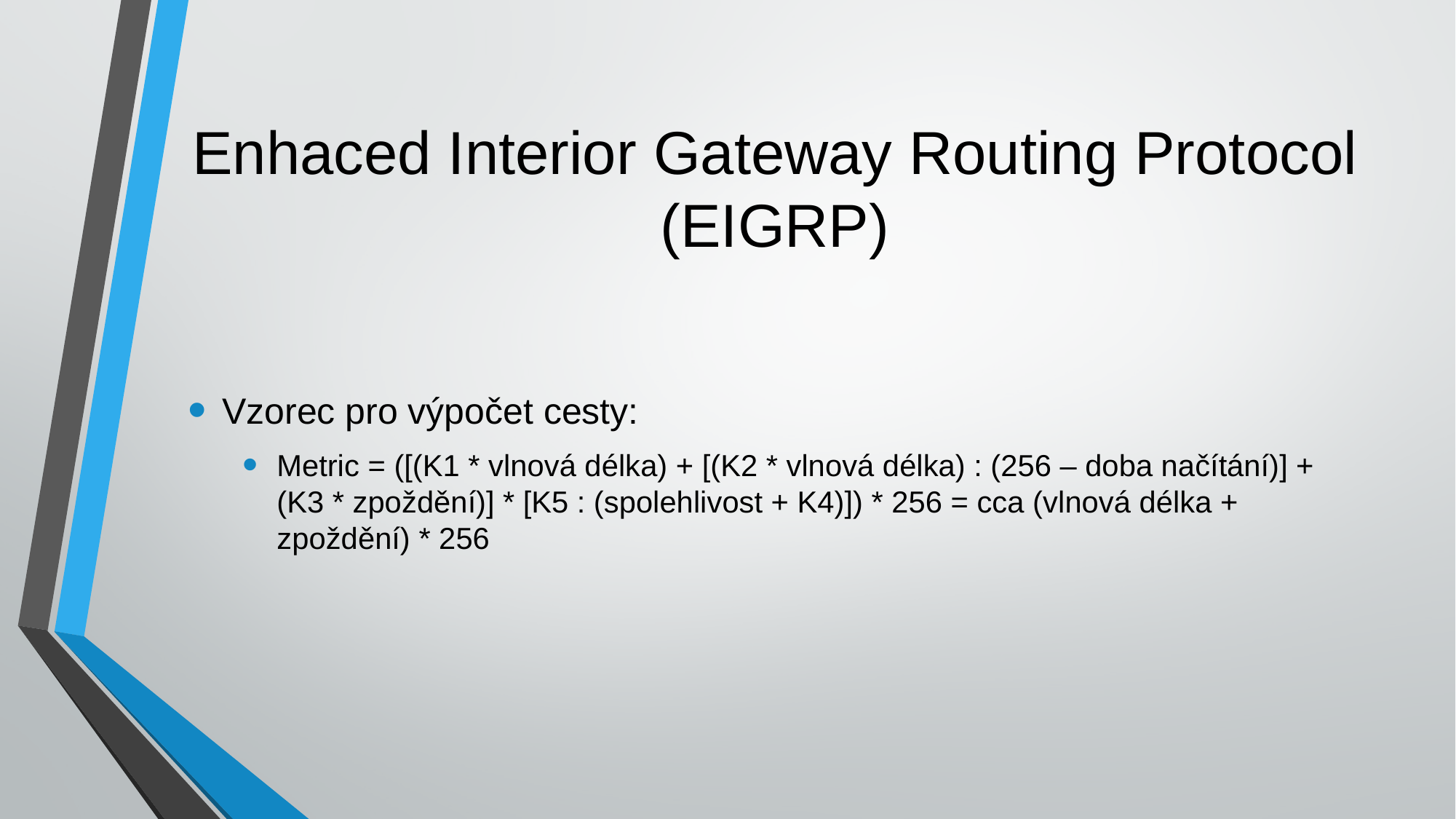

# Enhaced Interior Gateway Routing Protocol (EIGRP)
Vzorec pro výpočet cesty:
Metric = ([(K1 * vlnová délka) + [(K2 * vlnová délka) : (256 – doba načítání)] + (K3 * zpoždění)] * [K5 : (spolehlivost + K4)]) * 256 = cca (vlnová délka + zpoždění) * 256